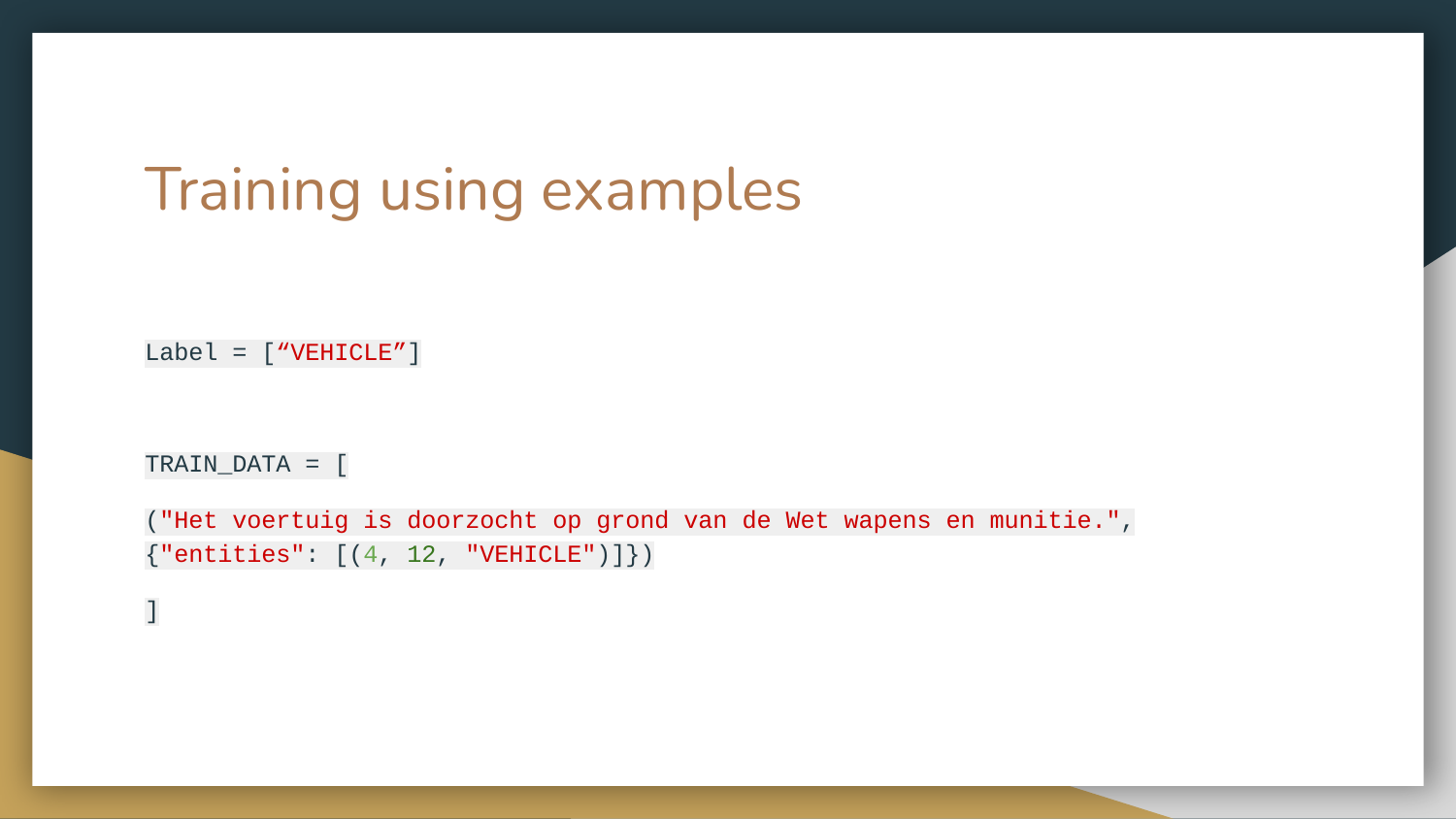

# Training using examples
Label = [“VEHICLE”]

TRAIN_DATA = [
("Het voertuig is doorzocht op grond van de Wet wapens en munitie.", {"entities": [(4, 12, "VEHICLE")]})
]